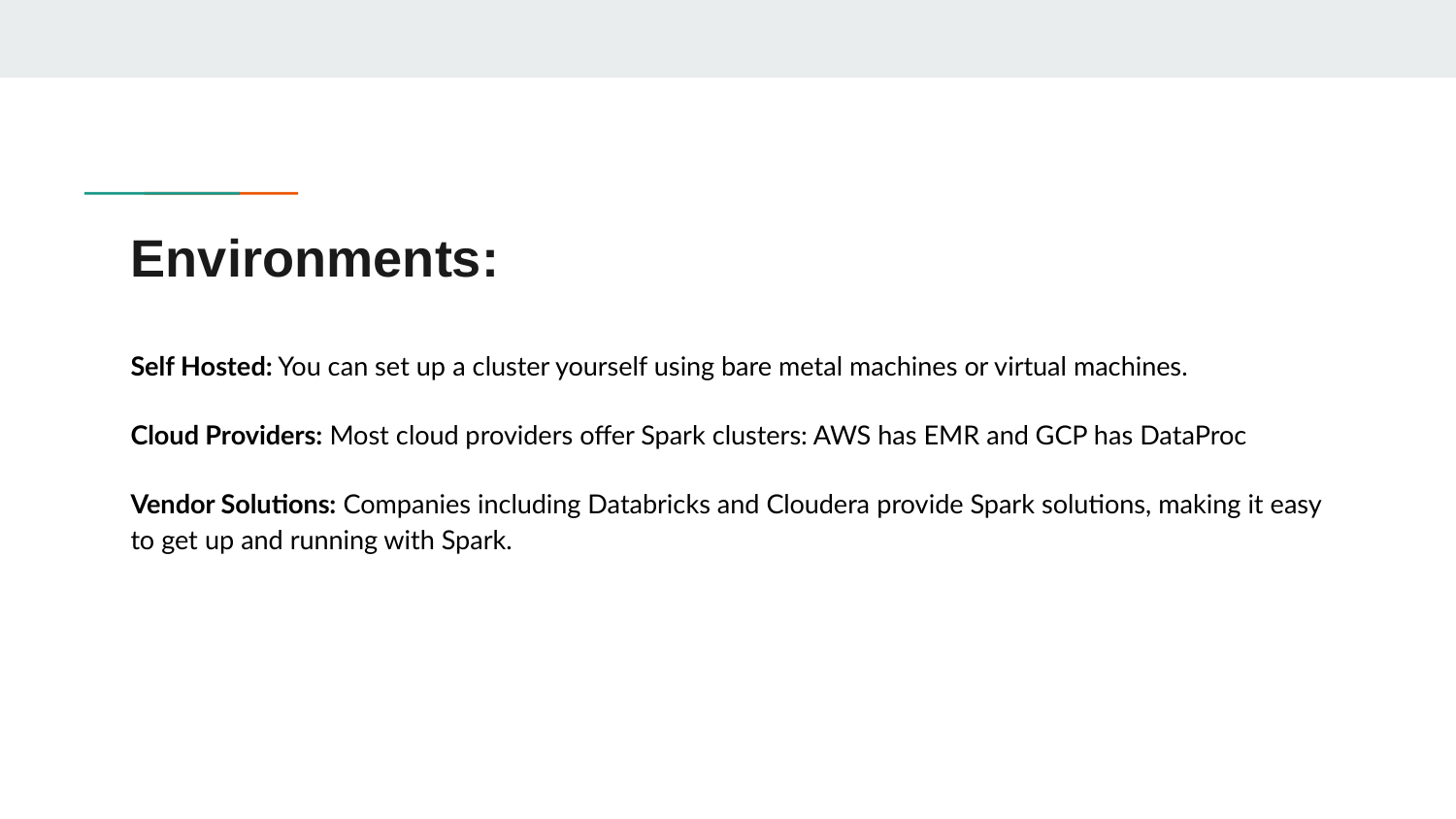

# Environments:
Self Hosted: You can set up a cluster yourself using bare metal machines or virtual machines.
Cloud Providers: Most cloud providers offer Spark clusters: AWS has EMR and GCP has DataProc
Vendor Solutions: Companies including Databricks and Cloudera provide Spark solutions, making it easy to get up and running with Spark.